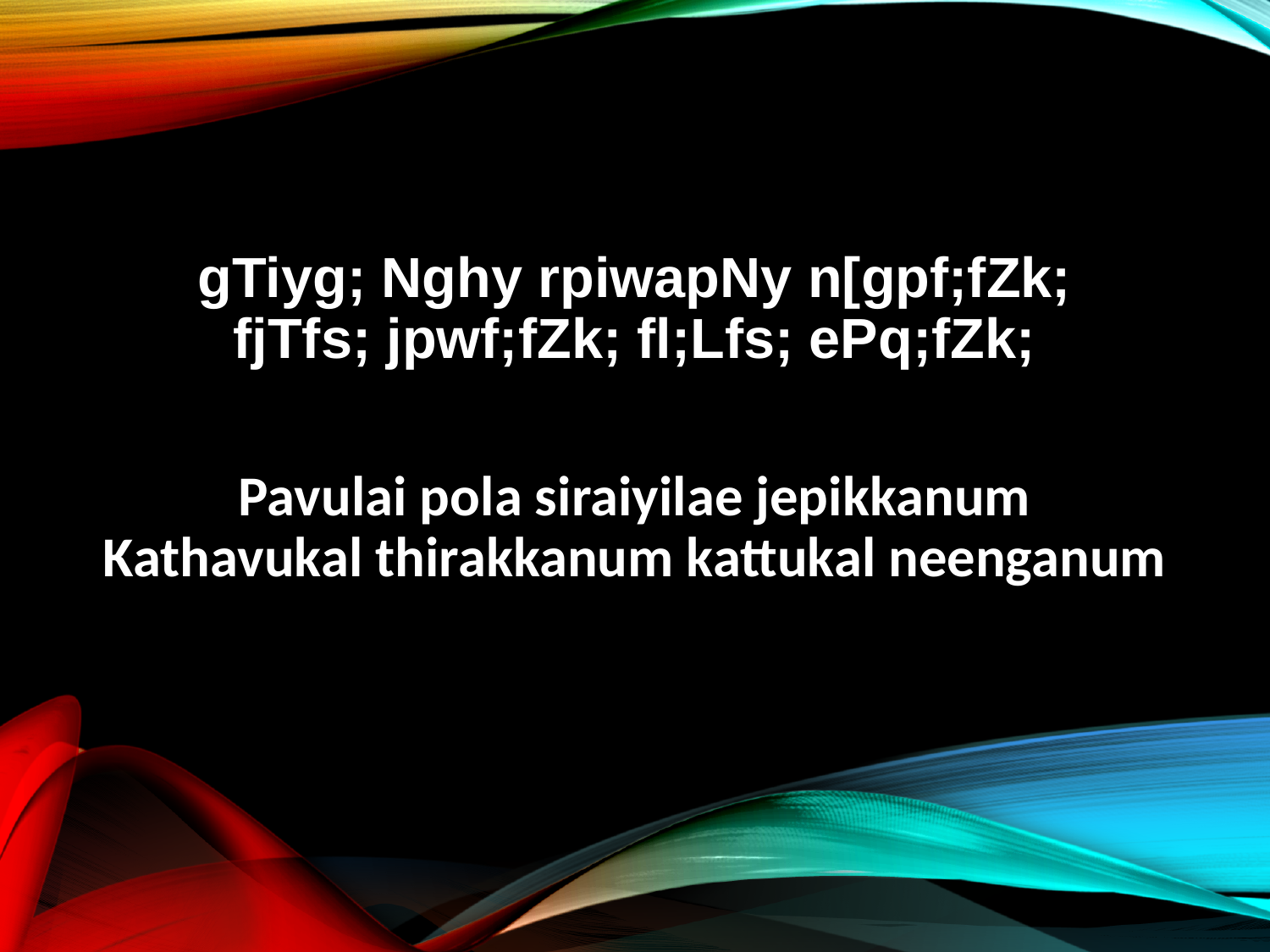

gTiyg; Nghy rpiwapNy n[gpf;fZk;
fjTfs; jpwf;fZk; fl;Lfs; ePq;fZk;

Pavulai pola siraiyilae jepikkanum
Kathavukal thirakkanum kattukal neenganum